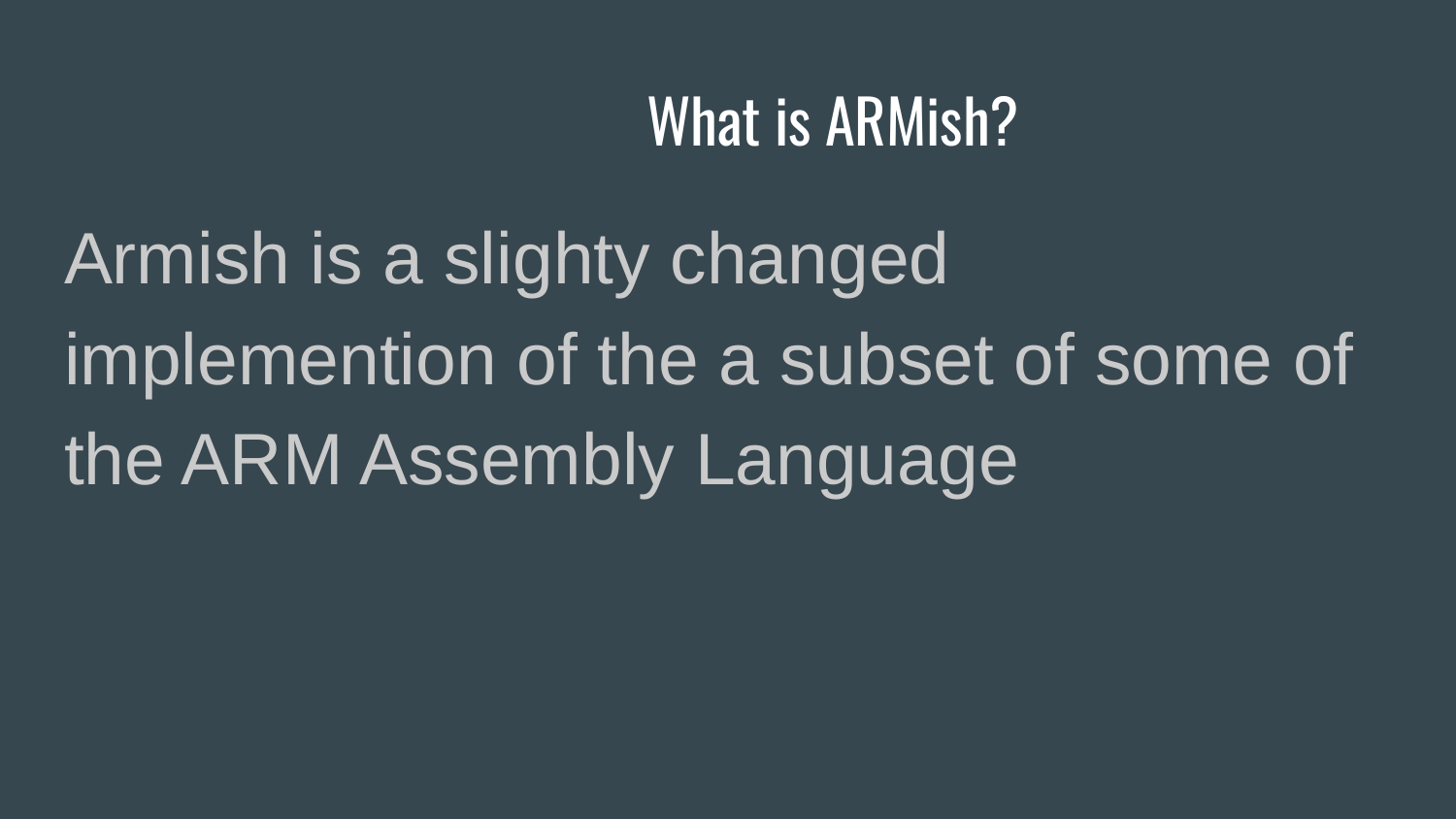

# What is ARMish?
Armish is a slighty changed implemention of the a subset of some of the ARM Assembly Language